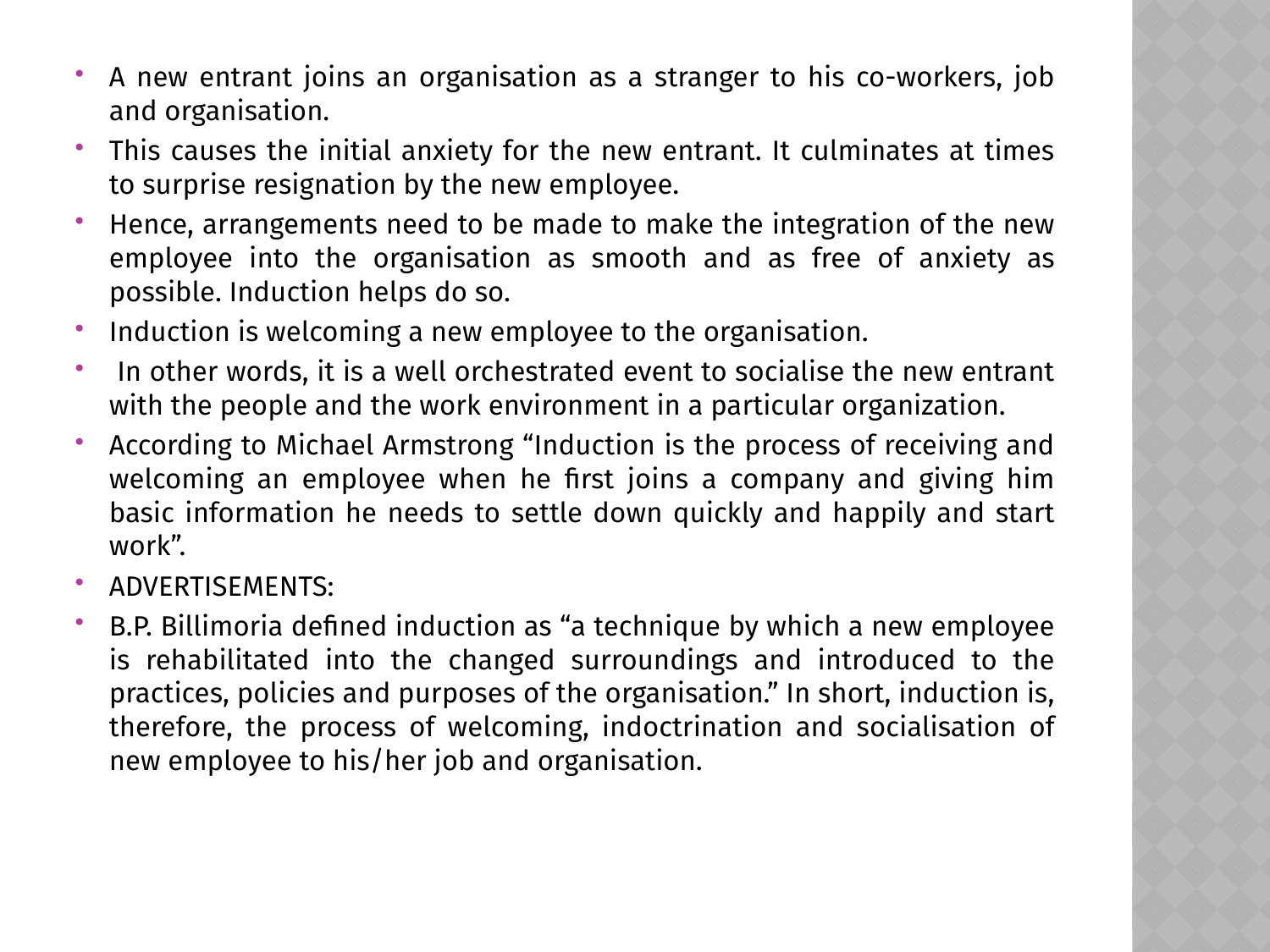

A new entrant joins an organisation as a stranger to his co-workers, job and organisation.
This causes the initial anxiety for the new entrant. It culminates at times to surprise resignation by the new employee.
Hence, arrangements need to be made to make the integration of the new employee into the organisation as smooth and as free of anxiety as possible. Induction helps do so.
Induction is welcoming a new employee to the organisation.
 In other words, it is a well orchestrated event to socialise the new entrant with the people and the work environment in a particular organization.
According to Michael Armstrong “Induction is the process of receiving and welcoming an employee when he first joins a company and giving him basic information he needs to settle down quickly and happily and start work”.
ADVERTISEMENTS:
B.P. Billimoria defined induction as “a technique by which a new employee is rehabilitated into the changed surroundings and introduced to the practices, policies and purposes of the organisation.” In short, induction is, therefore, the process of welcoming, indoctrination and socialisation of new employee to his/her job and organisation.